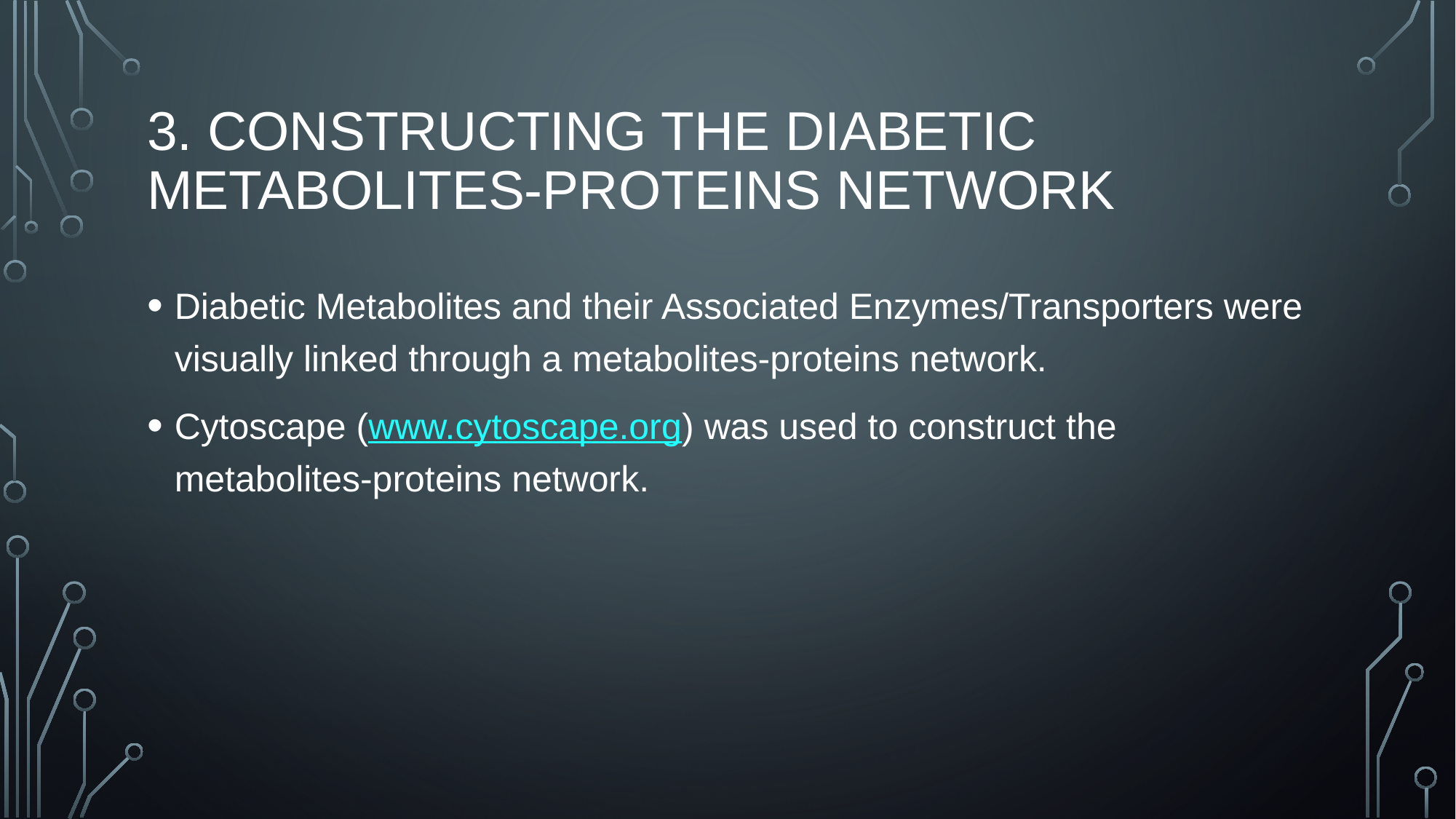

# 3. Constructing the Diabetic Metabolites-Proteins Network
Diabetic Metabolites and their Associated Enzymes/Transporters were visually linked through a metabolites-proteins network.
Cytoscape (www.cytoscape.org) was used to construct the metabolites-proteins network.